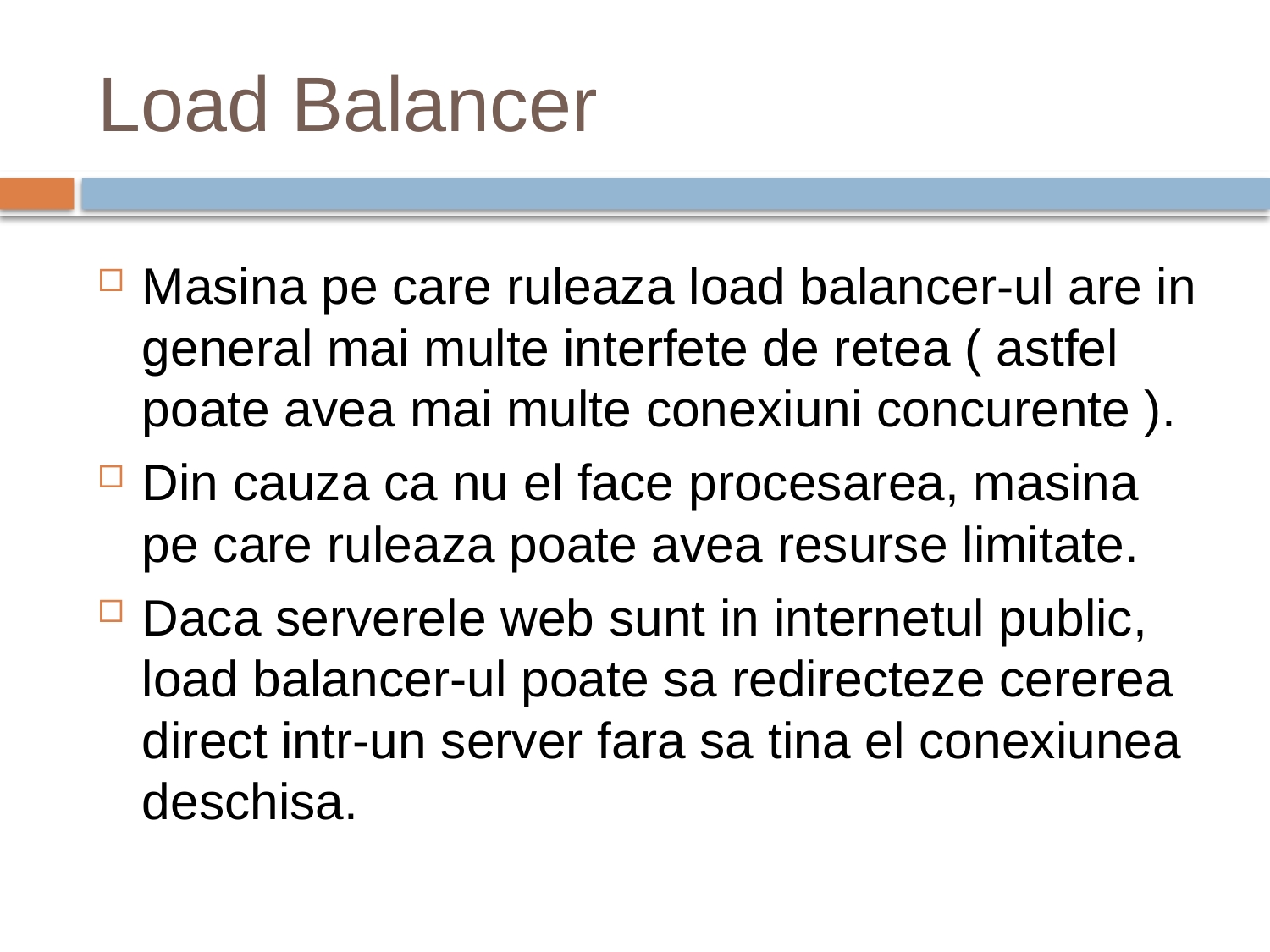

# Load Balancer
Masina pe care ruleaza load balancer-ul are in general mai multe interfete de retea ( astfel poate avea mai multe conexiuni concurente ).
Din cauza ca nu el face procesarea, masina pe care ruleaza poate avea resurse limitate.
Daca serverele web sunt in internetul public, load balancer-ul poate sa redirecteze cererea direct intr-un server fara sa tina el conexiunea deschisa.